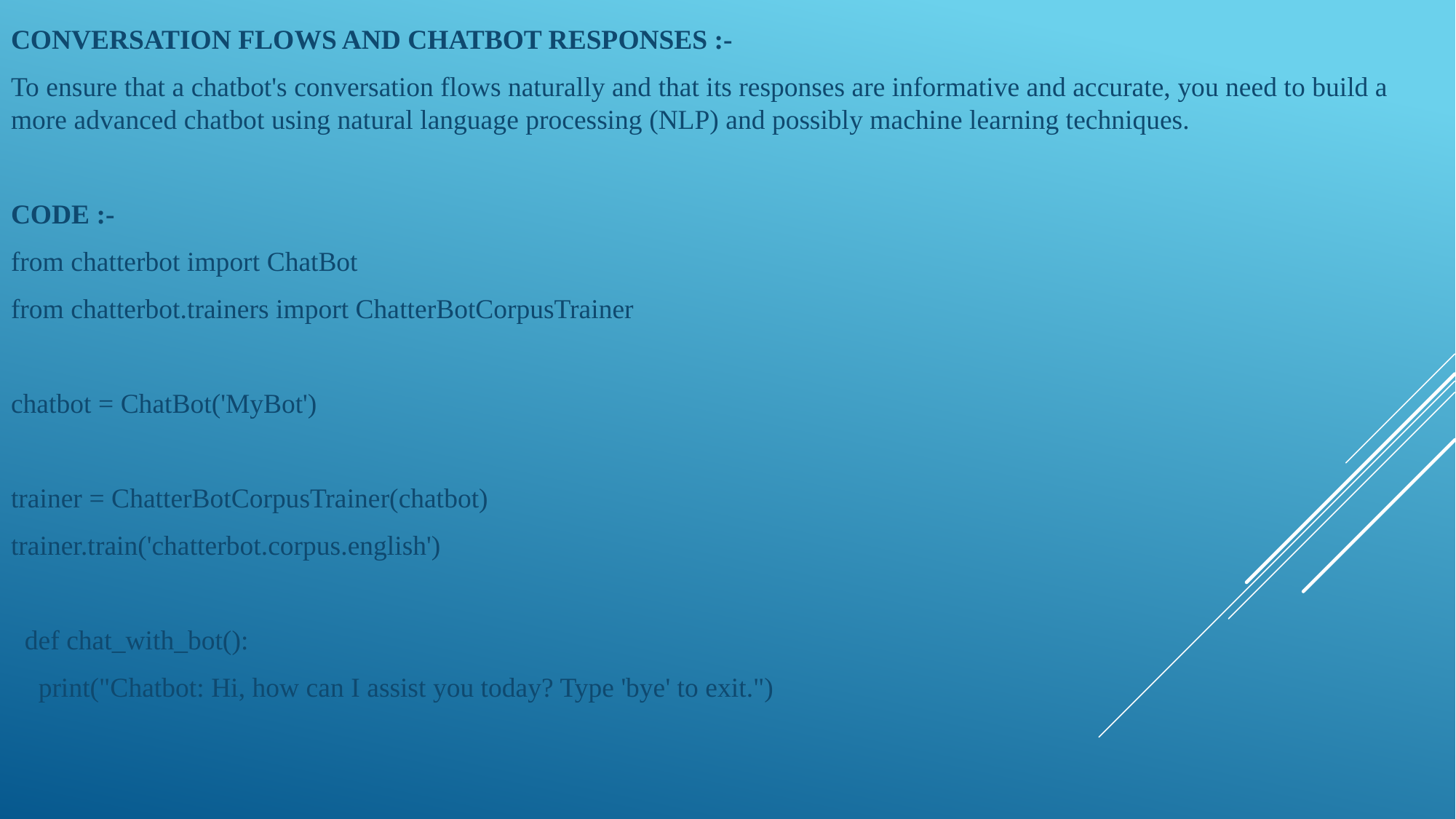

CONVERSATION FLOWS AND CHATBOT RESPONSES :-
To ensure that a chatbot's conversation flows naturally and that its responses are informative and accurate, you need to build a more advanced chatbot using natural language processing (NLP) and possibly machine learning techniques.

CODE :-
from chatterbot import ChatBot
from chatterbot.trainers import ChatterBotCorpusTrainer

chatbot = ChatBot('MyBot')

trainer = ChatterBotCorpusTrainer(chatbot)
trainer.train('chatterbot.corpus.english')

  def chat_with_bot():
    print("Chatbot: Hi, how can I assist you today? Type 'bye' to exit.")